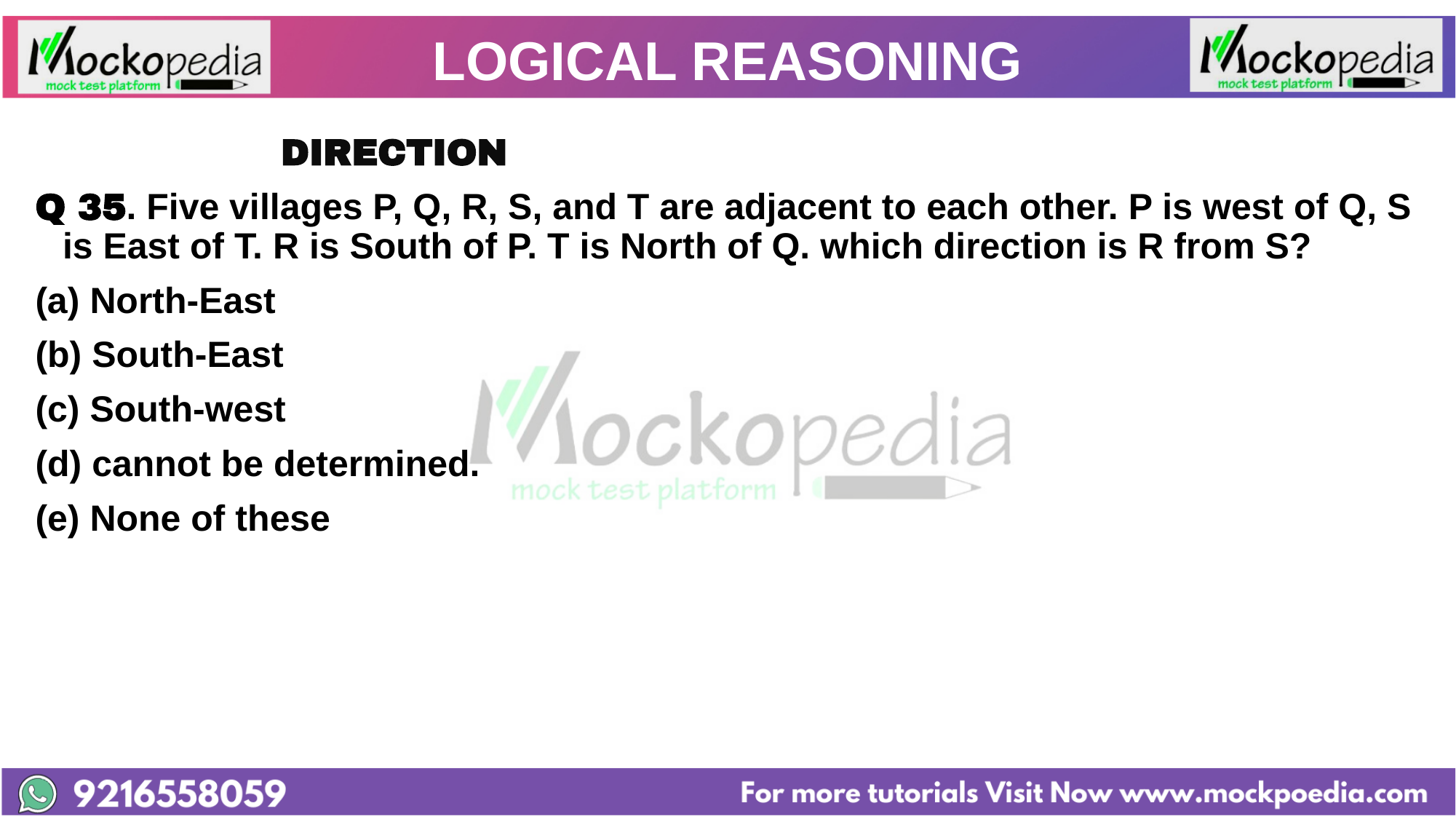

# LOGICAL REASONING
			DIRECTION
Q 35. Five villages P, Q, R, S, and T are adjacent to each other. P is west of Q, S is East of T. R is South of P. T is North of Q. which direction is R from S?
North-East
(b) South-East
(c) South-west
(d) cannot be determined.
(e) None of these